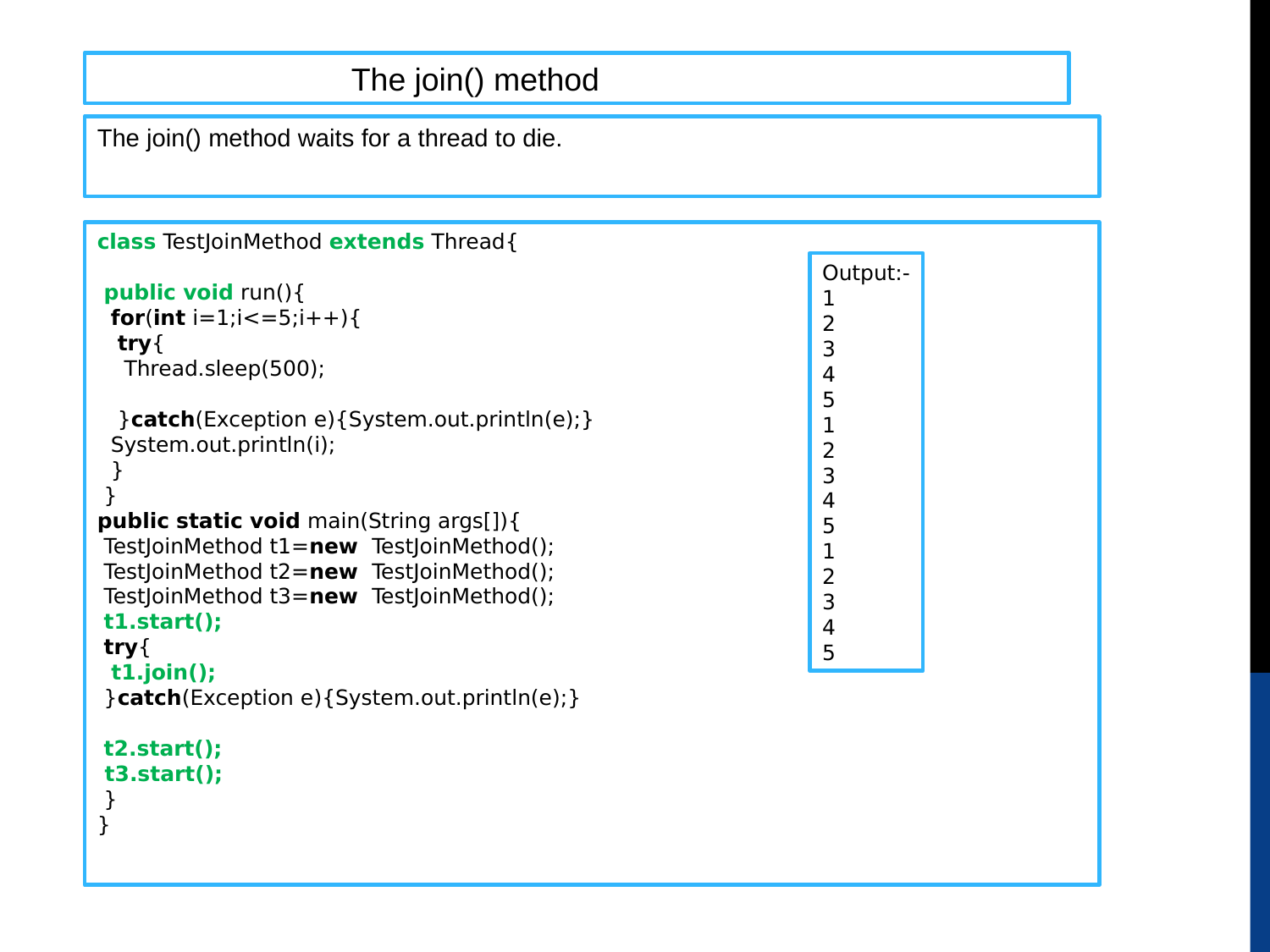

The join() method
The join() method waits for a thread to die.

class TestJoinMethod extends Thread{

 public void run(){
  for(int i=1;i<=5;i++){
   try{
    Thread.sleep(500);

   }catch(Exception e){System.out.println(e);}
  System.out.println(i);
  }
 }
public static void main(String args[]){
 TestJoinMethod t1=new  TestJoinMethod();
 TestJoinMethod t2=new  TestJoinMethod();
 TestJoinMethod t3=new  TestJoinMethod();
 t1.start();
 try{
  t1.join();
 }catch(Exception e){System.out.println(e);}

 t2.start();
 t3.start();
 }
}

Output:-
1
2
3
4
5
1
2
3
4
5
1
2
3
4
5